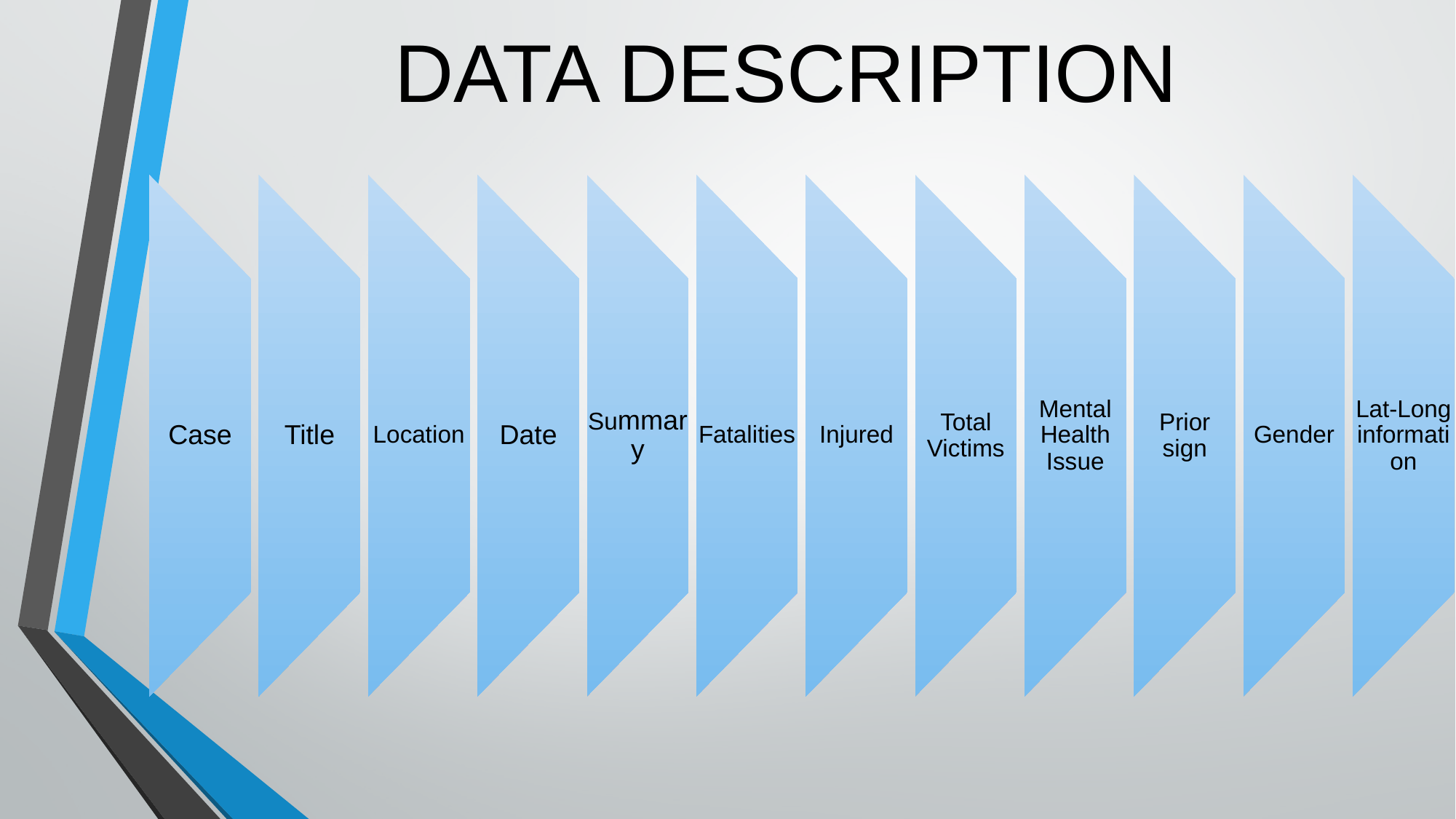

# DATA DESCRIPTION
Case
Title
Location
Date
Summary
Fatalities
Injured
Total Victims
Mental Health Issue
Prior sign
Gender
Lat-Long information